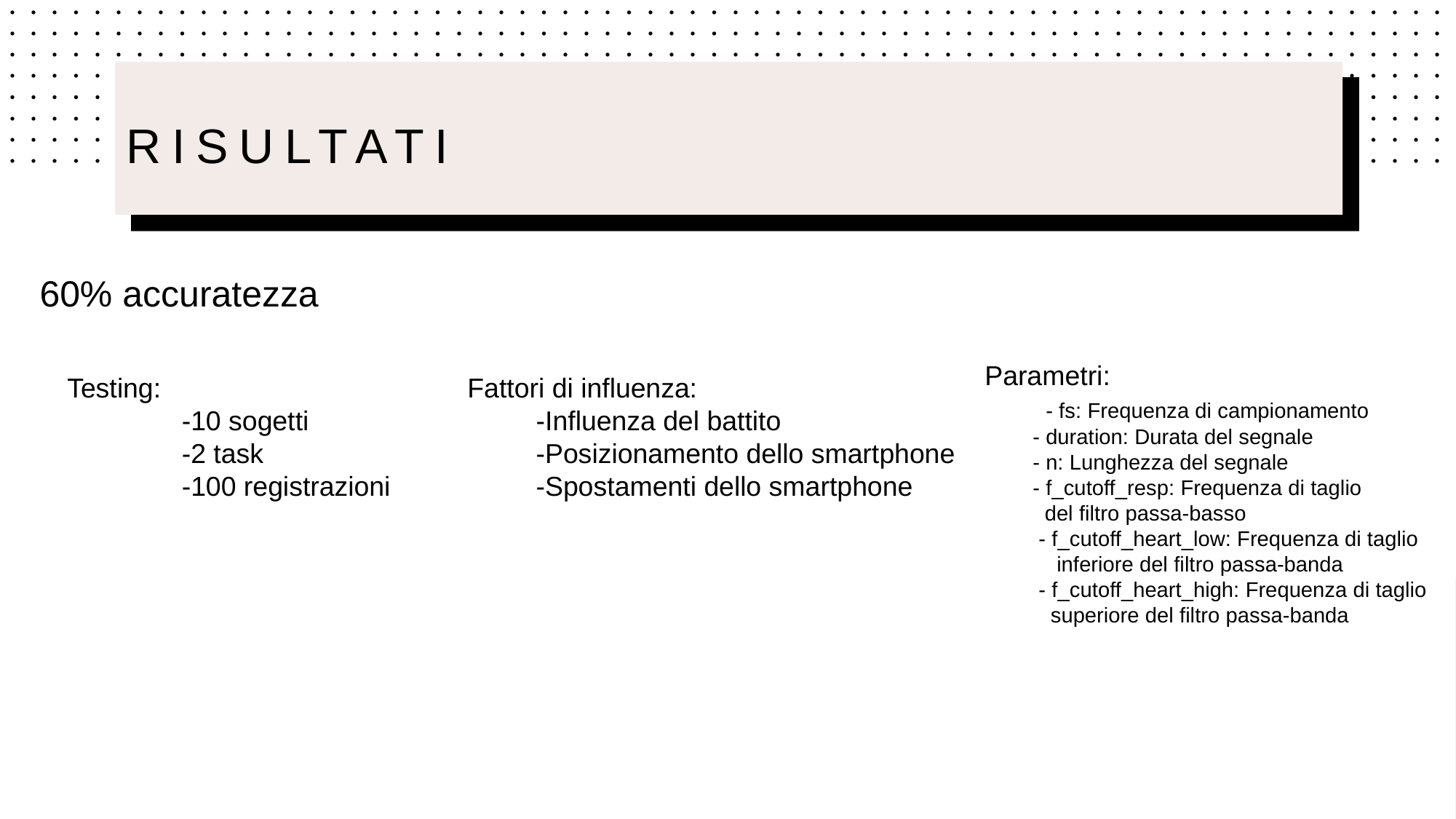

# Risultati
60% accuratezza
Parametri:
        - fs: Frequenza di campionamento
        - duration: Durata del segnale
        - n: Lunghezza del segnale
        - f_cutoff_resp: Frequenza di taglio
          del filtro passa-basso
         - f_cutoff_heart_low: Frequenza di taglio
            inferiore del filtro passa-banda
         - f_cutoff_heart_high: Frequenza di taglio
           superiore del filtro passa-banda
Testing:
               -10 sogetti
               -2 task
               -100 registrazioni
Fattori di influenza:
         -Influenza del battito
         -Posizionamento dello smartphone
         -Spostamenti dello smartphone